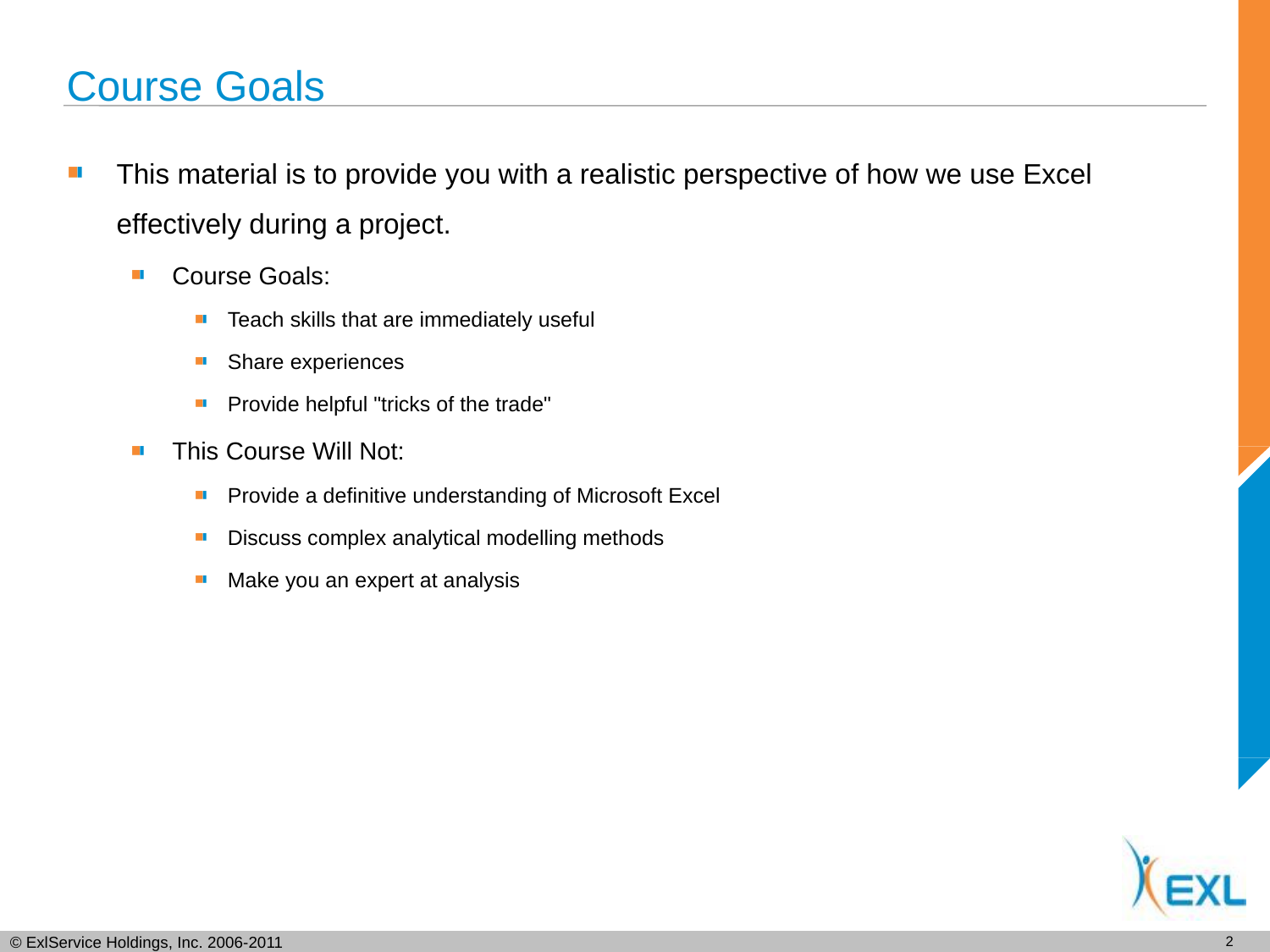

# Course Goals
This material is to provide you with a realistic perspective of how we use Excel effectively during a project.
Course Goals:
Teach skills that are immediately useful
Share experiences
Provide helpful "tricks of the trade"
This Course Will Not:
Provide a definitive understanding of Microsoft Excel
Discuss complex analytical modelling methods
Make you an expert at analysis
2